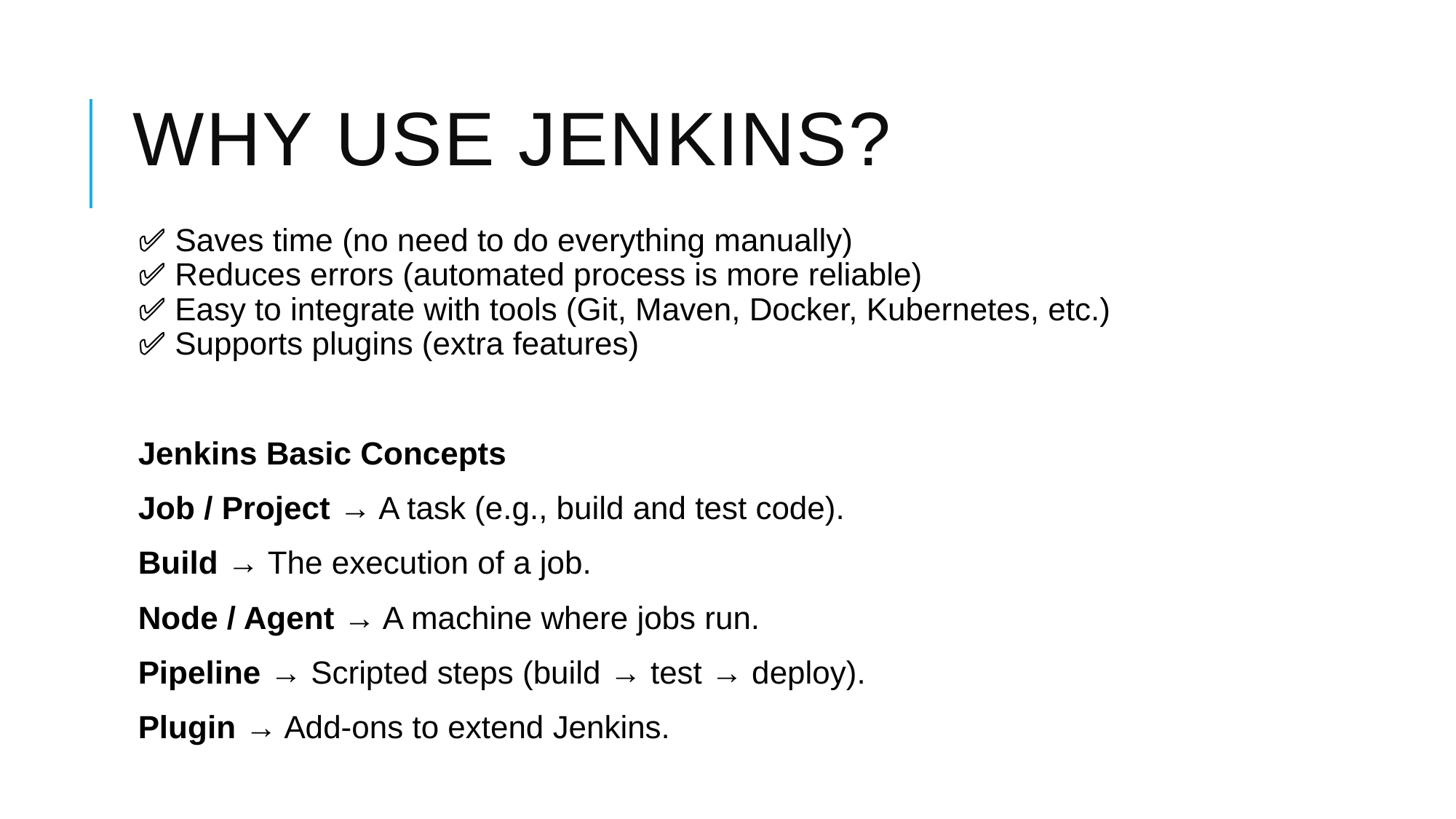

# Why Use Jenkins?
✅ Saves time (no need to do everything manually)
✅ Reduces errors (automated process is more reliable)
✅ Easy to integrate with tools (Git, Maven, Docker, Kubernetes, etc.)
✅ Supports plugins (extra features)

Jenkins Basic Concepts
Job / Project → A task (e.g., build and test code).
Build → The execution of a job.
Node / Agent → A machine where jobs run.
Pipeline → Scripted steps (build → test → deploy).
Plugin → Add-ons to extend Jenkins.